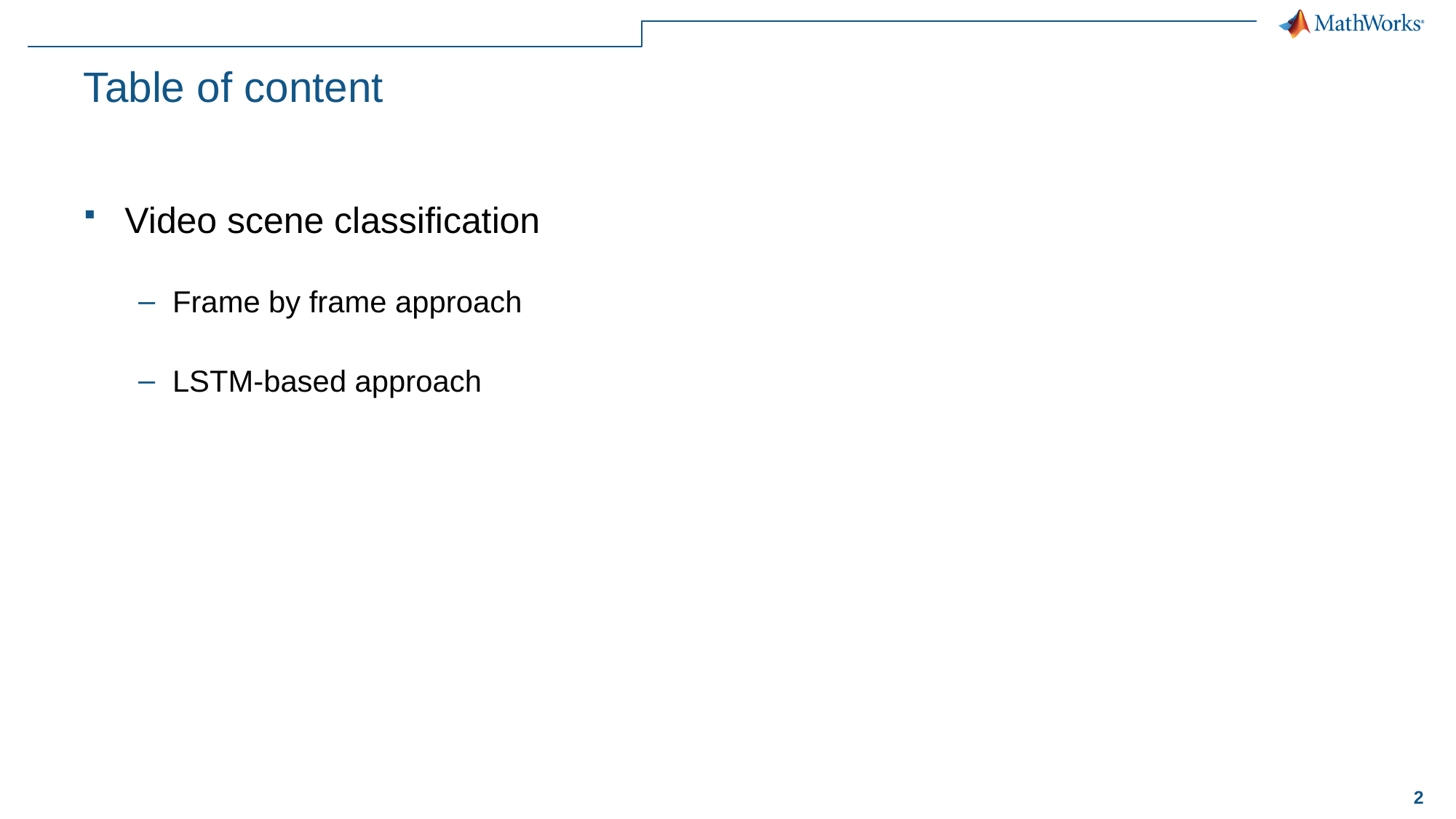

# Table of content
Video scene classification
Frame by frame approach
LSTM-based approach